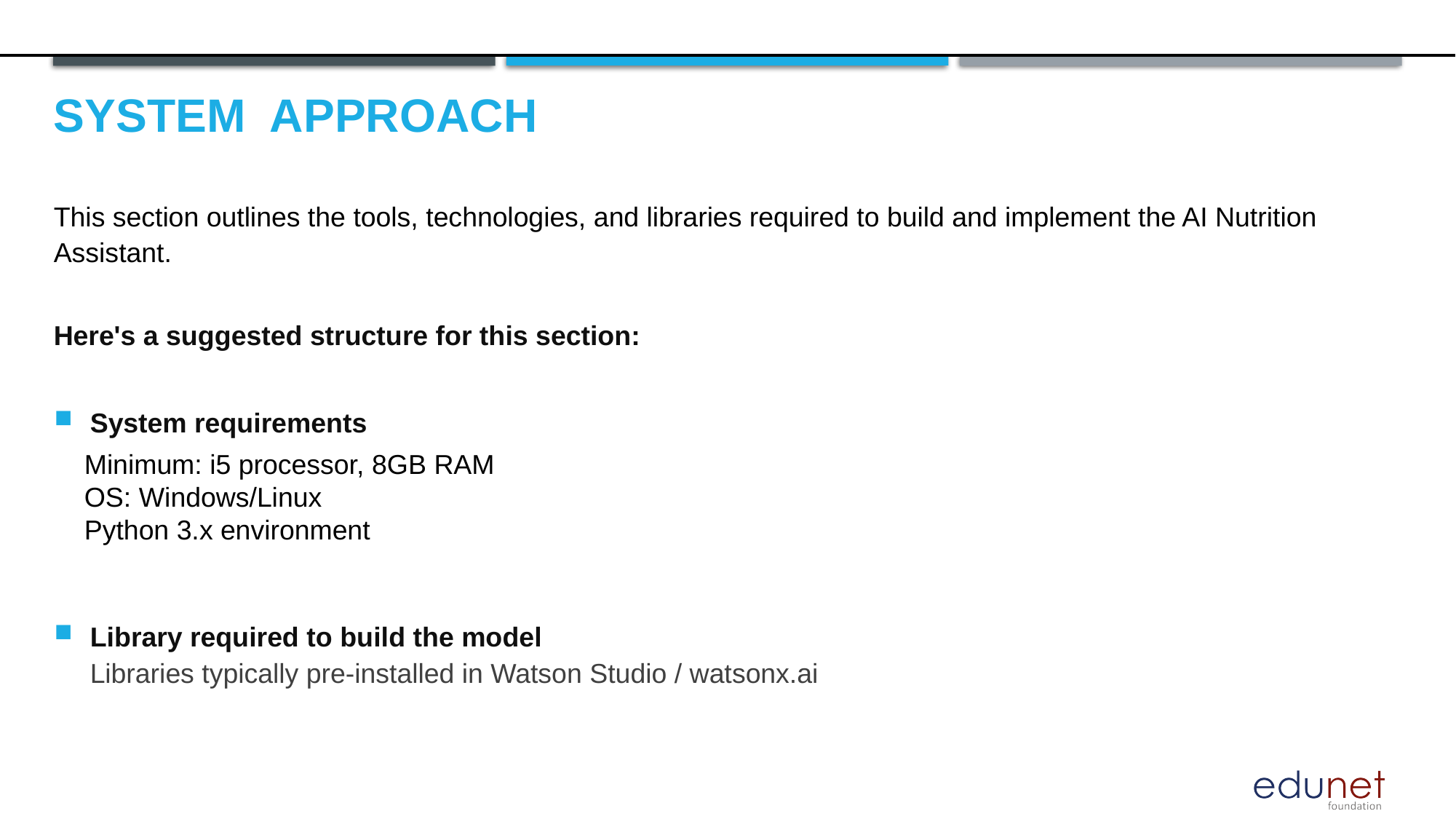

# System  Approach
This section outlines the tools, technologies, and libraries required to build and implement the AI Nutrition Assistant.
Here's a suggested structure for this section:
System requirements
    Minimum: i5 processor, 8GB RAM
    OS: Windows/Linux
    Python 3.x environment
Library required to build the model
Libraries typically pre-installed in Watson Studio / watsonx.ai